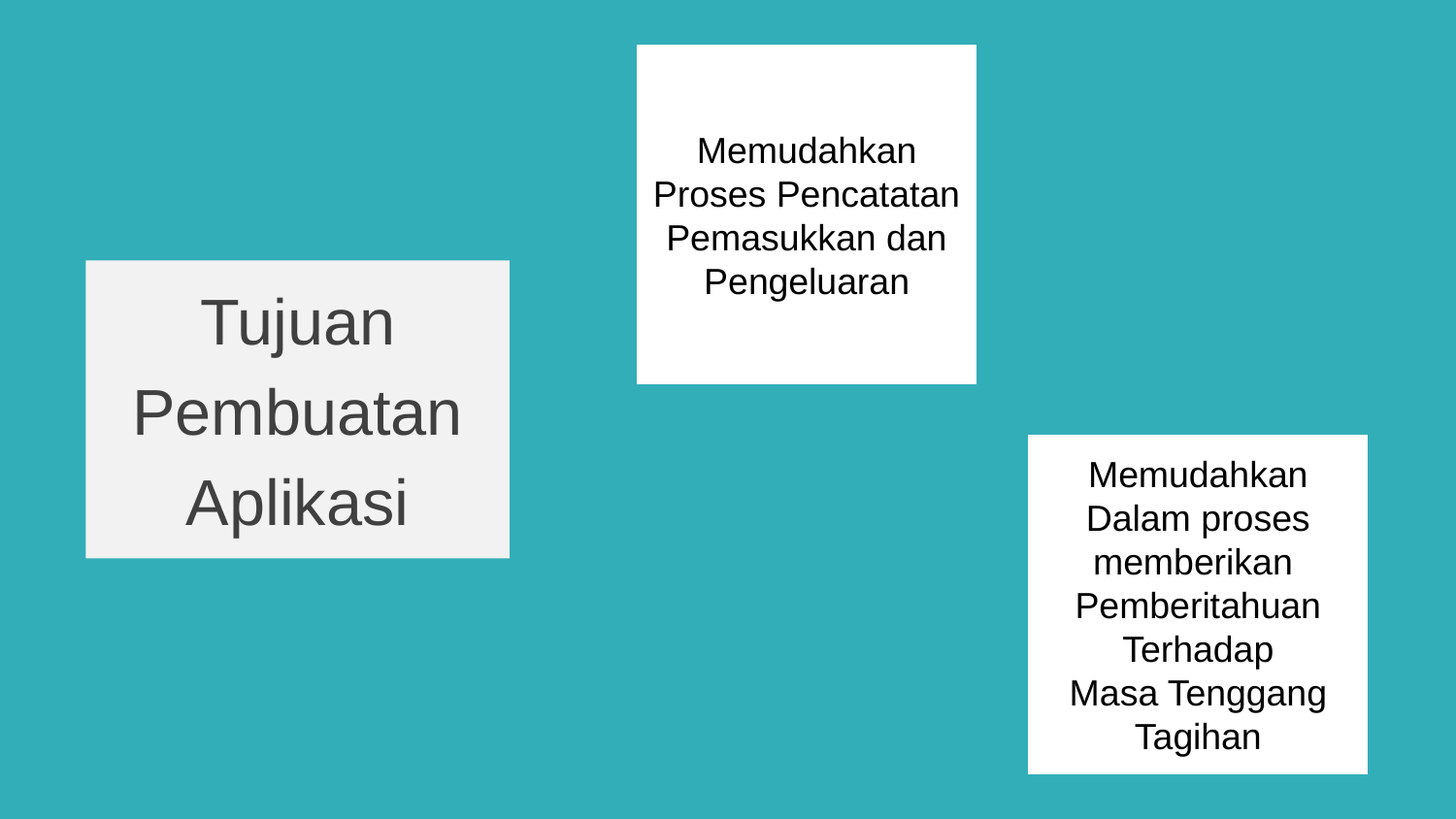

Memudahkan
Proses Pencatatan
Pemasukkan dan
Pengeluaran
Tujuan
Pembuatan
Aplikasi
Memudahkan
Dalam proses
memberikan
Pemberitahuan
Terhadap
Masa Tenggang
Tagihan